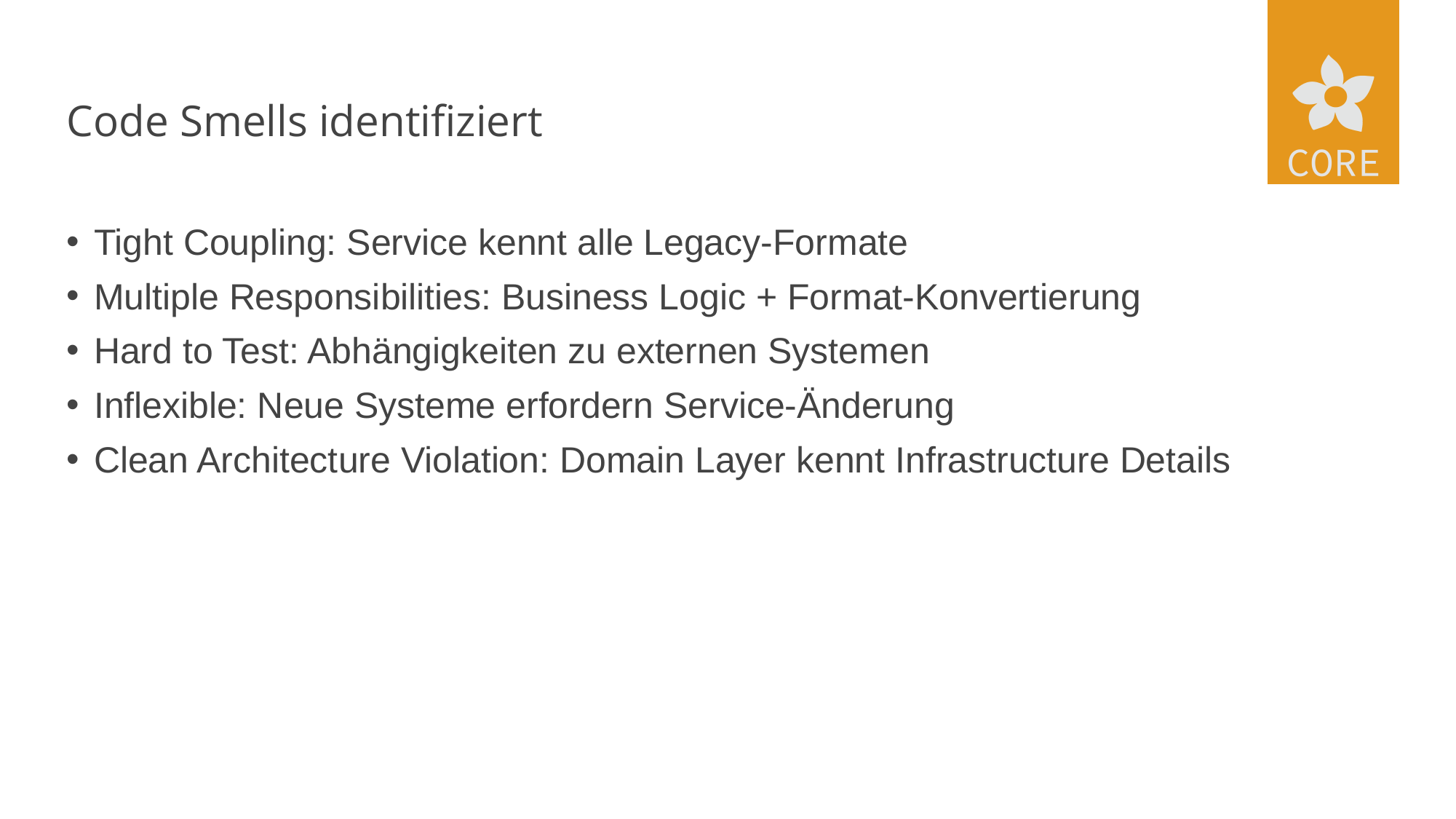

# Code Smells identifiziert
Tight Coupling: Service kennt alle Legacy-Formate
Multiple Responsibilities: Business Logic + Format-Konvertierung
Hard to Test: Abhängigkeiten zu externen Systemen
Inflexible: Neue Systeme erfordern Service-Änderung
Clean Architecture Violation: Domain Layer kennt Infrastructure Details